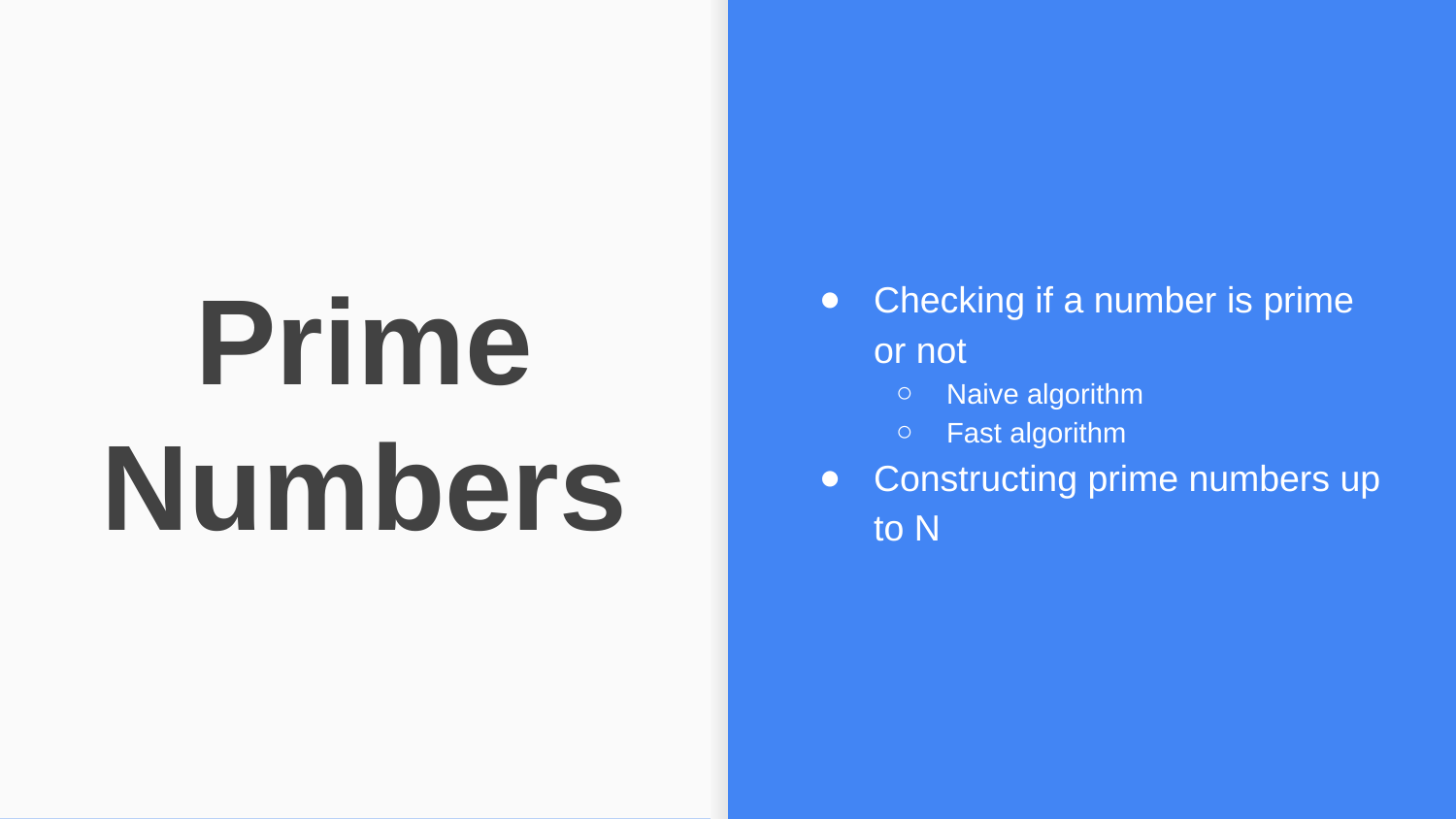

Checking if a number is prime or not
Naive algorithm
Fast algorithm
Constructing prime numbers up to N
# Prime Numbers